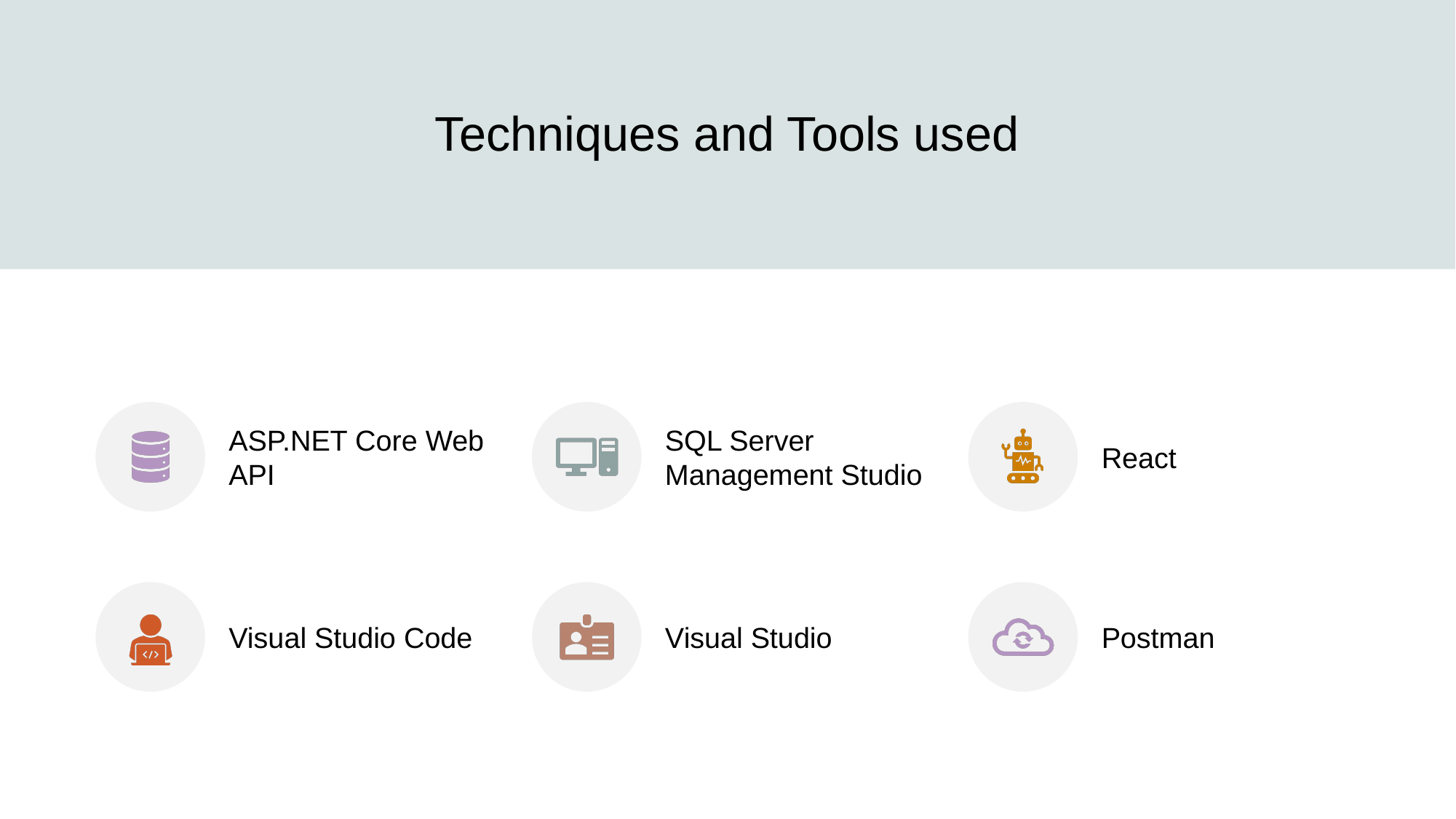

# Techniques and Tools used

ASP.NET Core Web API
SQL Server Management Studio
React
Visual Studio Code
Visual Studio
Postman